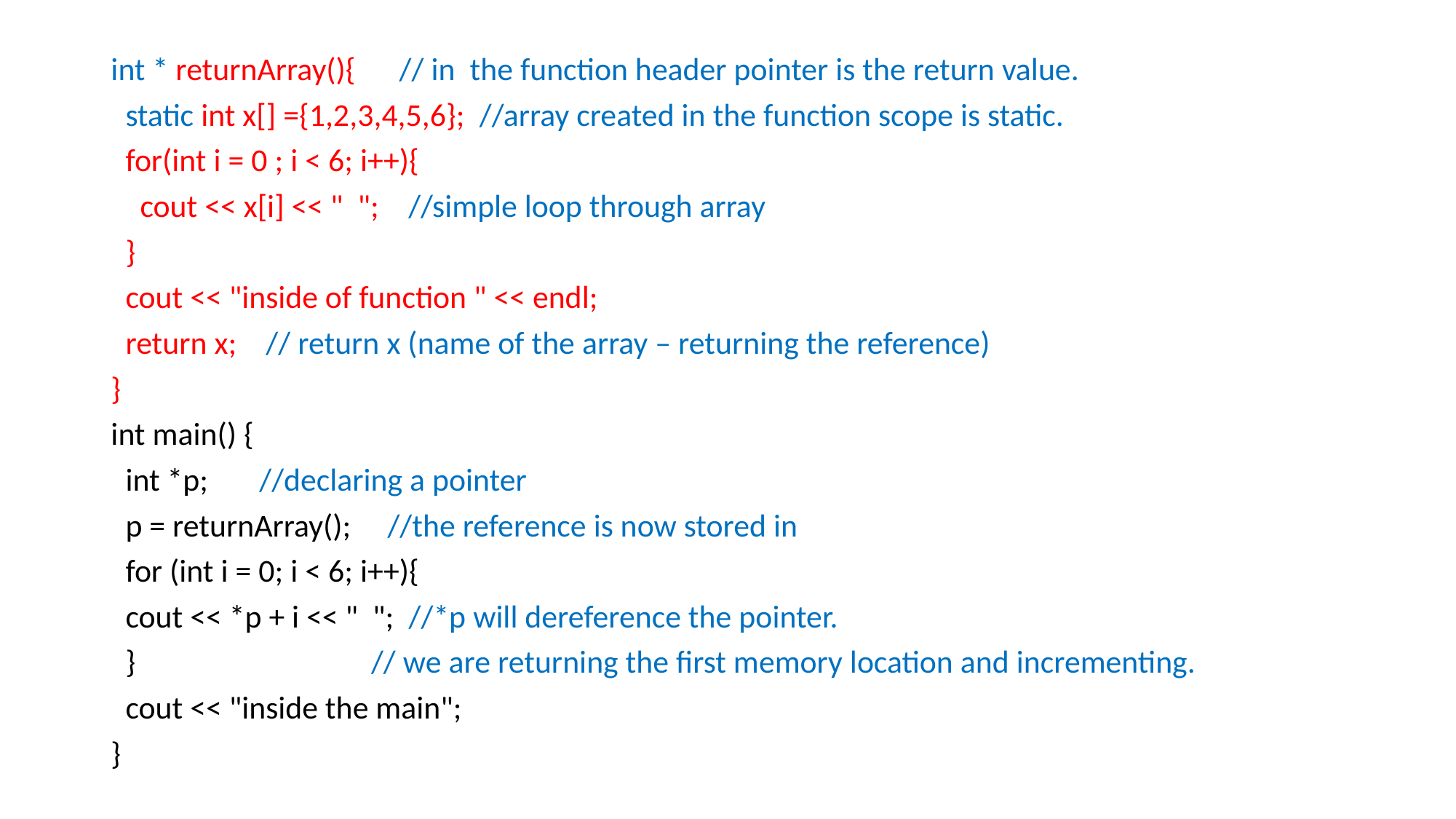

int * returnArray(){      // in  the function header pointer is the return value.
  static int x[] ={1,2,3,4,5,6};  //array created in the function scope is static.
  for(int i = 0 ; i < 6; i++){
    cout << x[i] << "  ";    //simple loop through array
  }
  cout << "inside of function " << endl;
  return x;    // return x (name of the array – returning the reference)
}
int main() {
  int *p;       //declaring a pointer
  p = returnArray();     //the reference is now stored in
  for (int i = 0; i < 6; i++){
  cout << *p + i << "  ";  //*p will dereference the pointer.
  }			  // we are returning the first memory location and incrementing.
  cout << "inside the main";
}